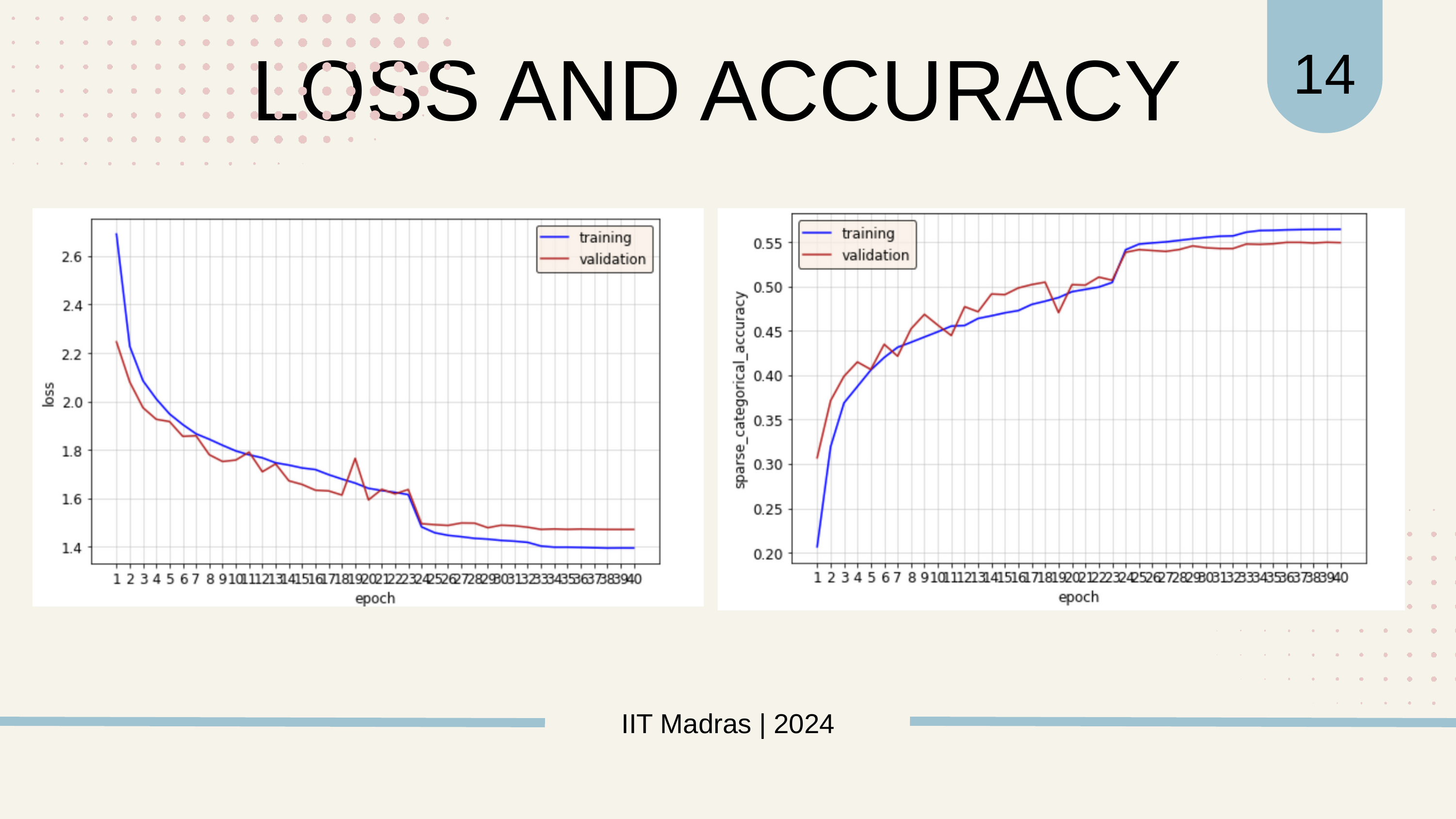

14

LOSS AND ACCURACY

IIT Madras | 2024